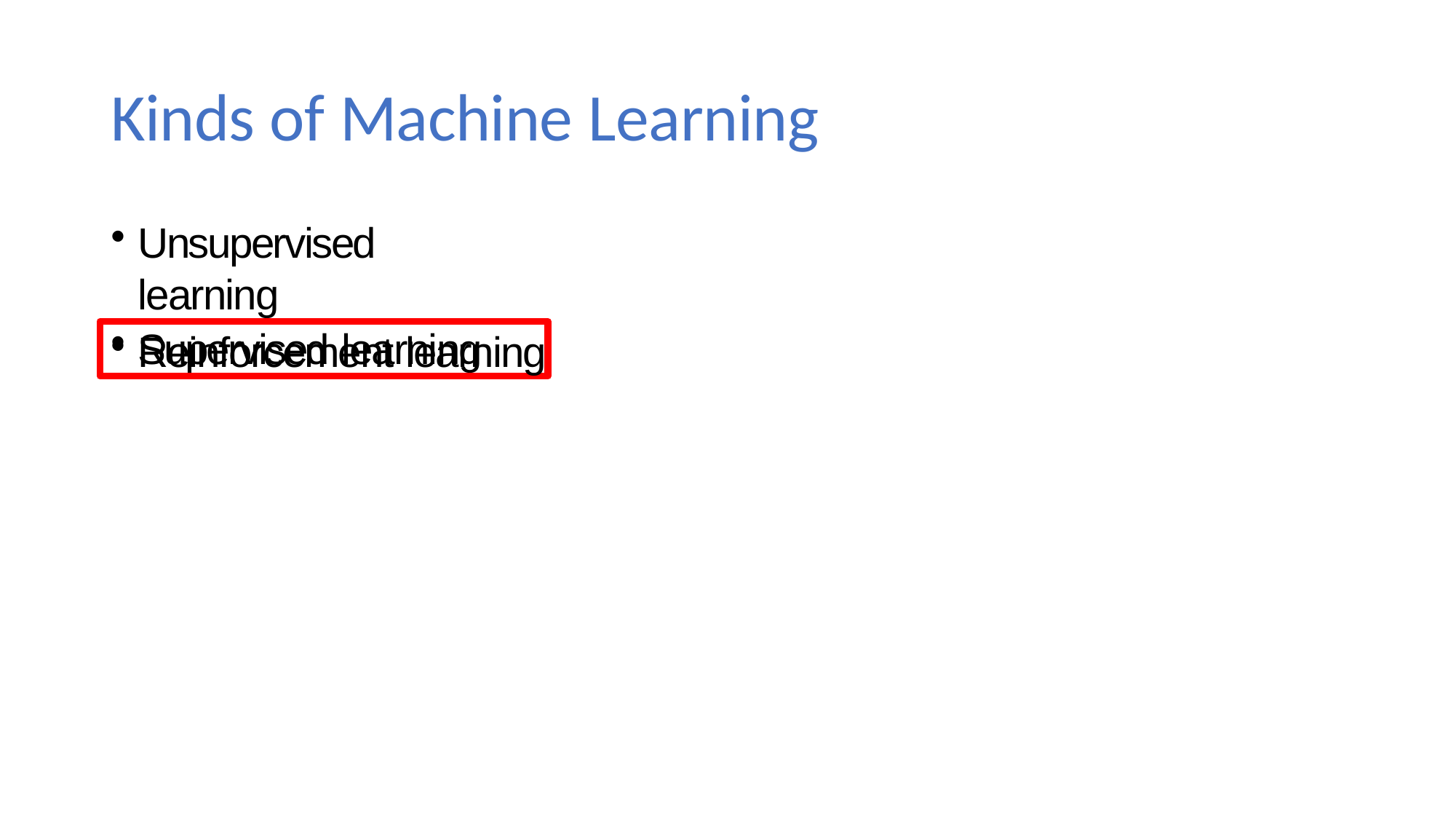

# Kinds of Machine Learning
Unsupervised learning
Supervised learning
Reinforcement learning